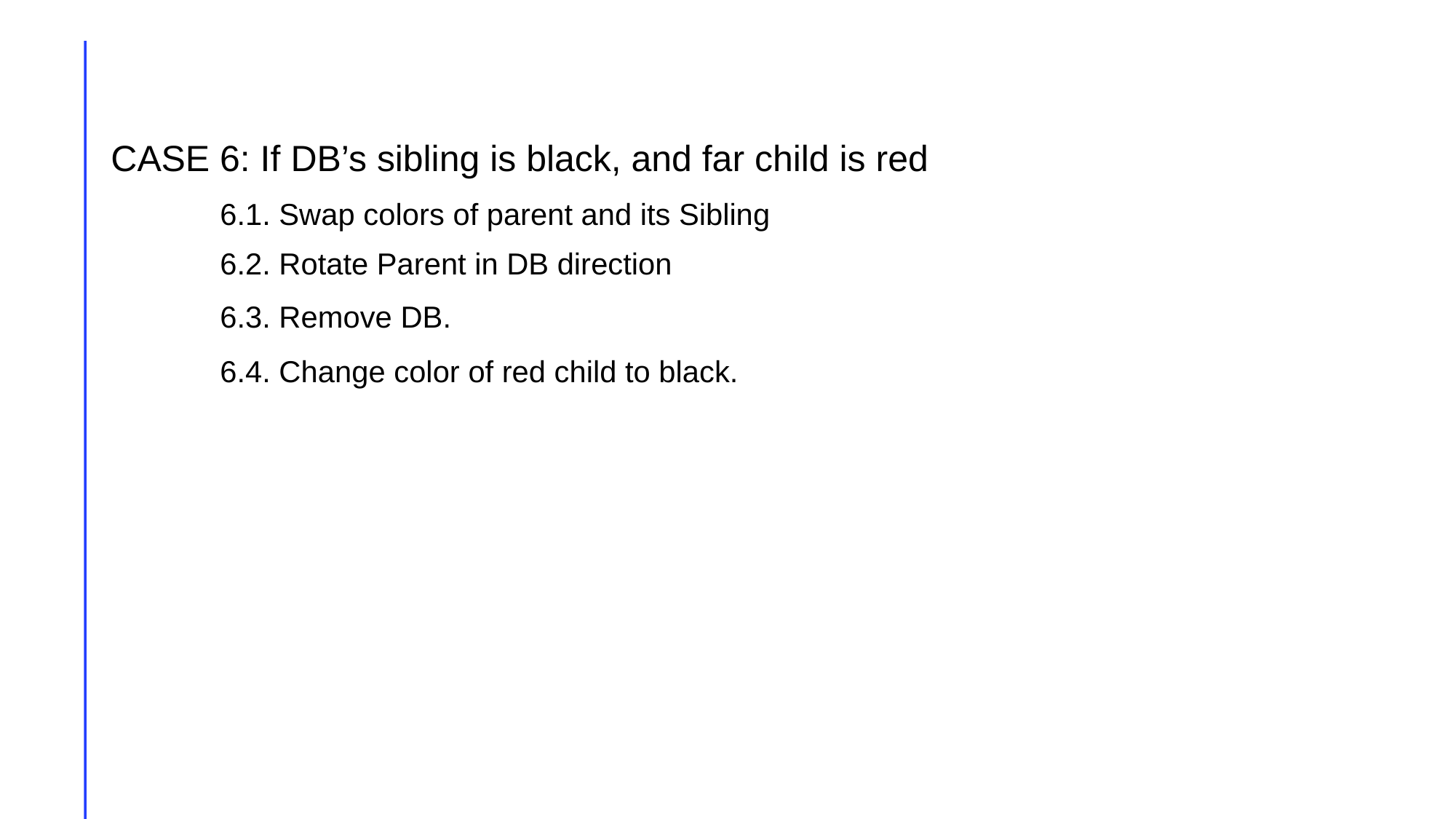

#

CASE 6: If DB’s sibling is black, and far child is red
	6.1. Swap colors of parent and its Sibling
	6.2. Rotate Parent in DB direction
	6.3. Remove DB.
	6.4. Change color of red child to black.